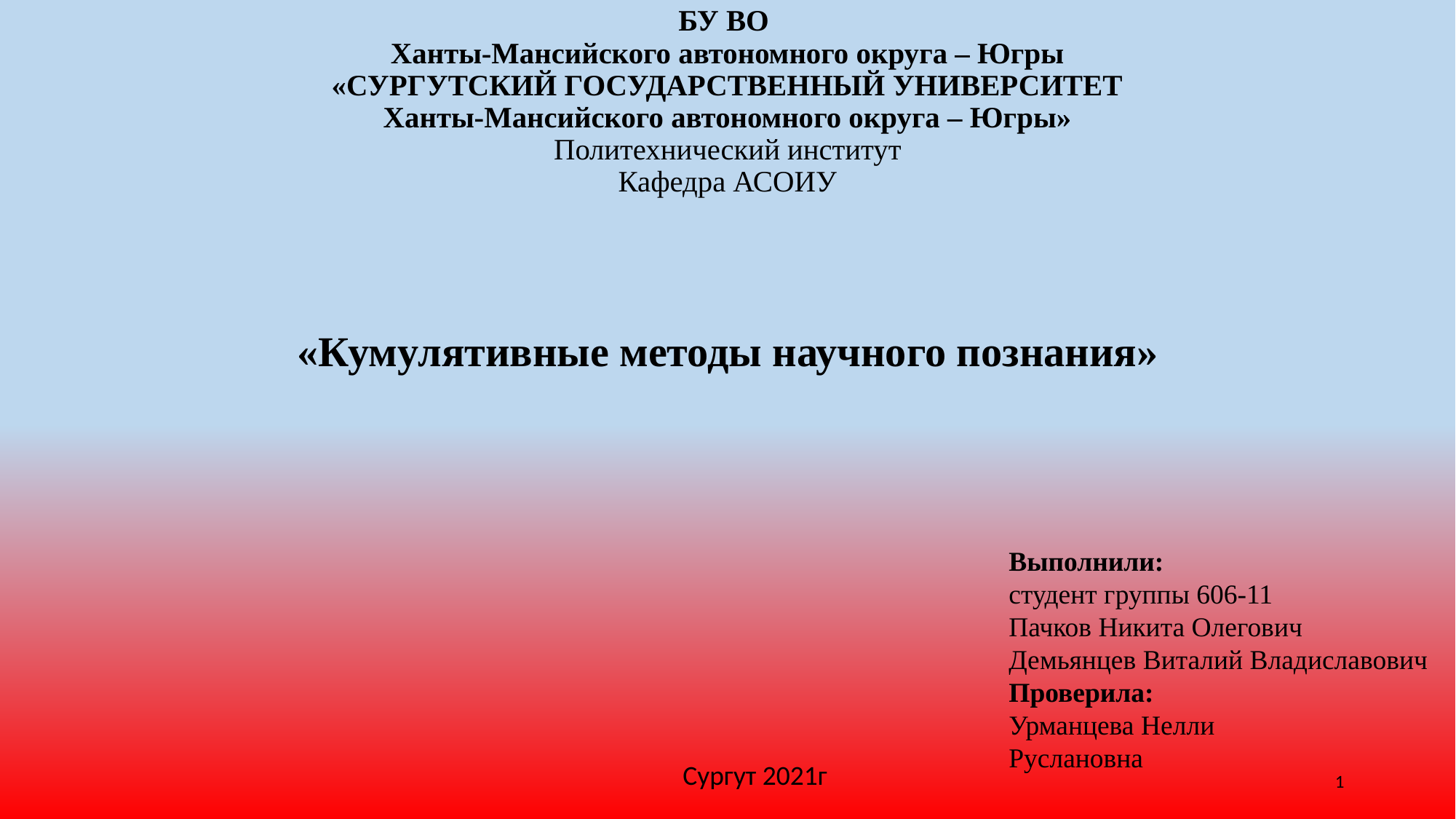

# БУ ВО Ханты-Мансийского автономного округа – Югры «СУРГУТСКИЙ ГОСУДАРСТВЕННЫЙ УНИВЕРСИТЕТ Ханты-Мансийского автономного округа – Югры» Политехнический институт Кафедра АСОИУ
«Кумулятивные методы научного познания»

Выполнили:
студент группы 606-11
Пачков Никита Олегович
Демьянцев Виталий Владиславович
Проверила:
Урманцева Нелли
Руслановна
Сургут 2021г
1